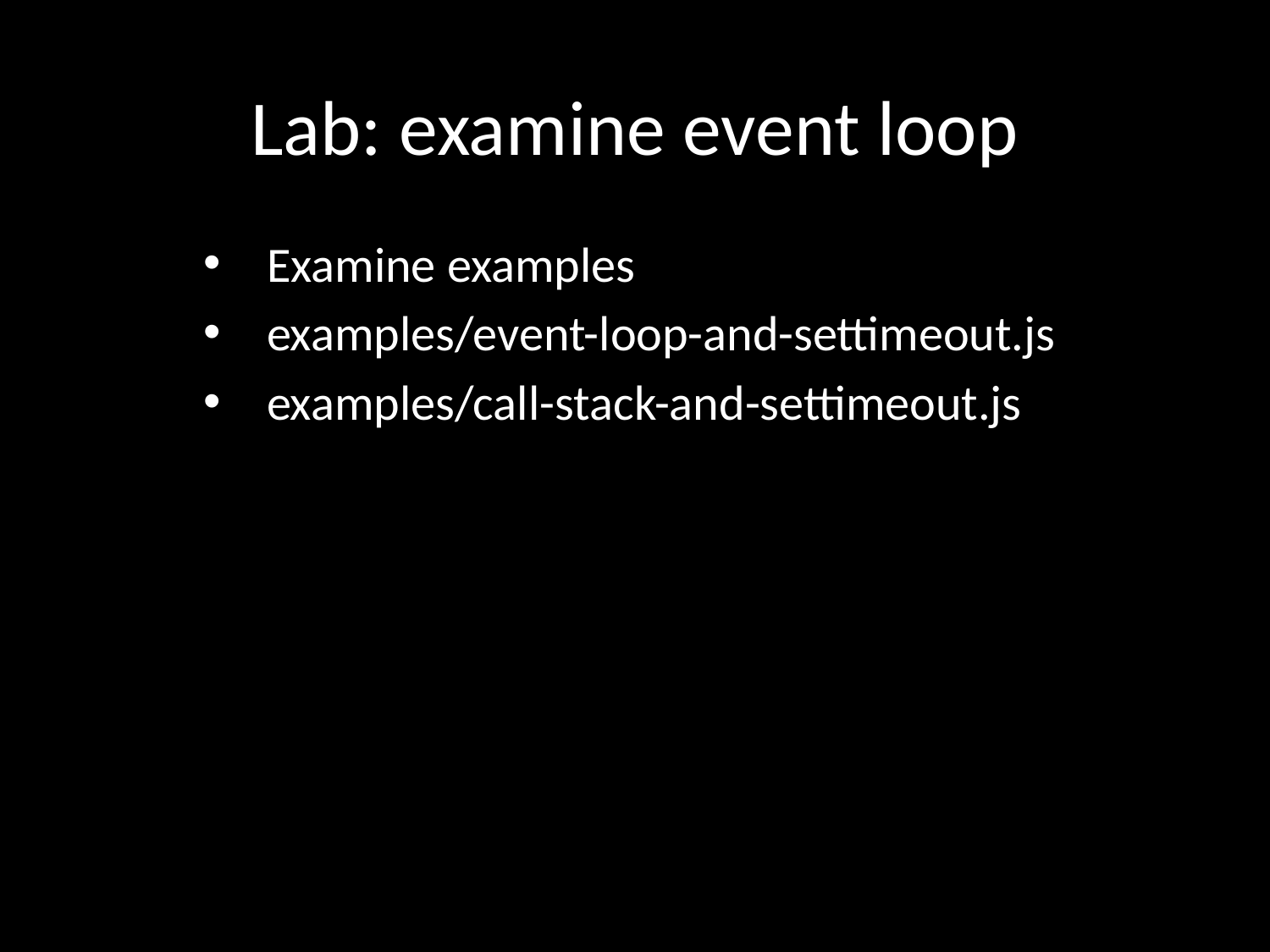

# Lab: examine event loop
Examine examples
examples/event-loop-and-settimeout.js
examples/call-stack-and-settimeout.js